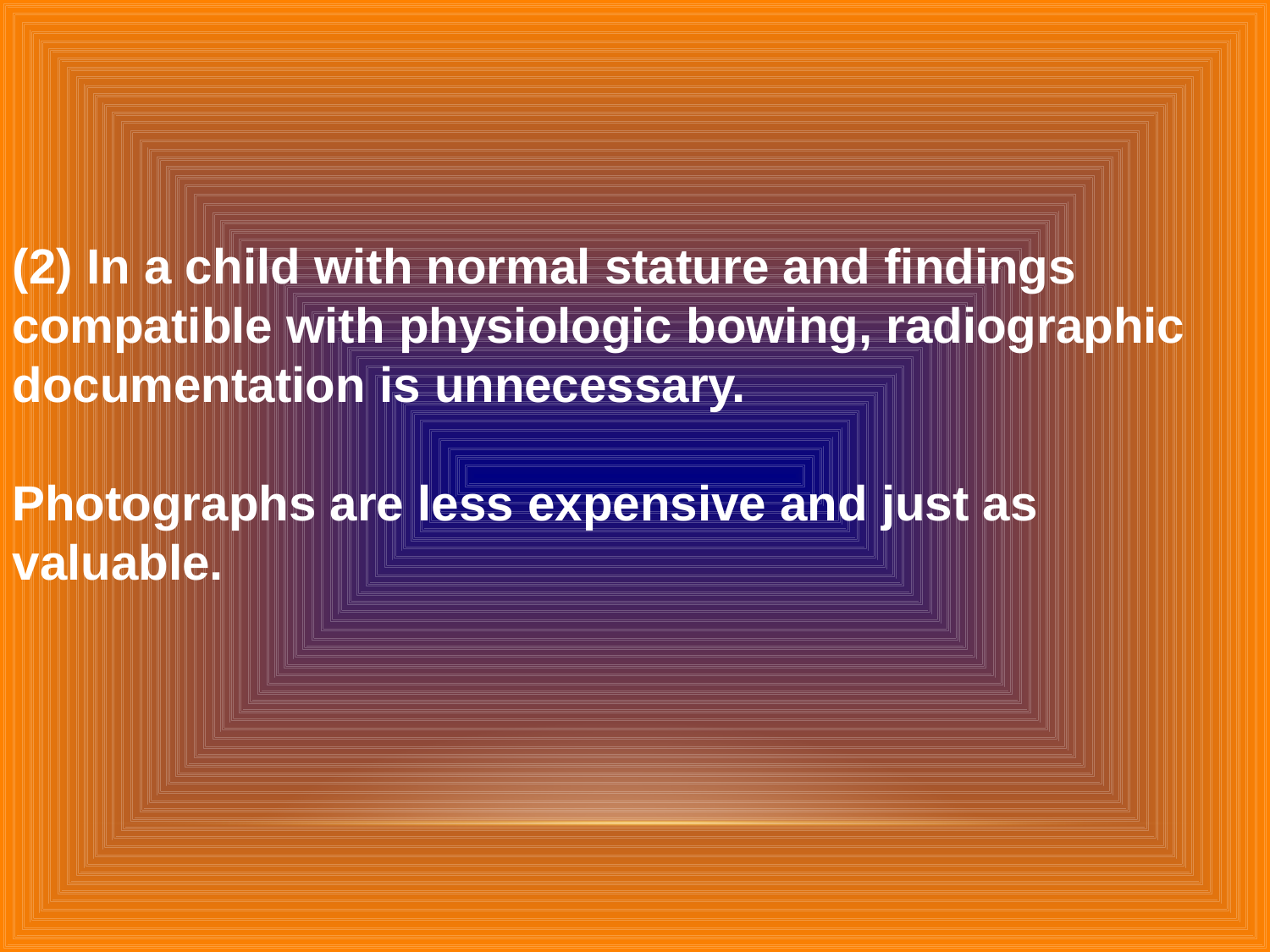

(2) In a child with normal stature and findings compatible with physiologic bowing, radiographic documentation is unnecessary.

Photographs are less expensive and just as valuable.